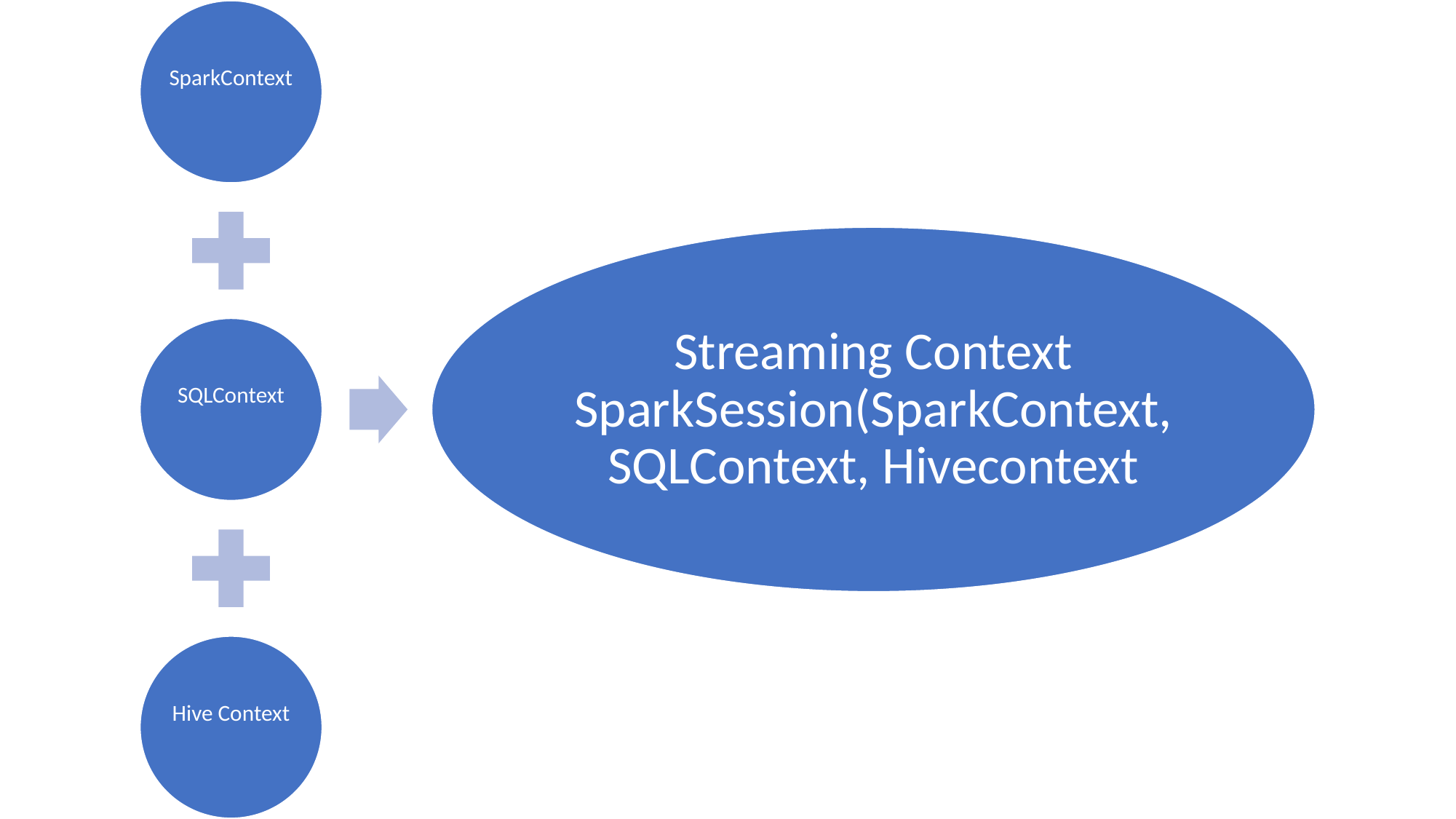

SparkContext

SQLContext

Hive Context

Streaming Context
SparkSession(SparkContext, SQLContext, Hivecontext